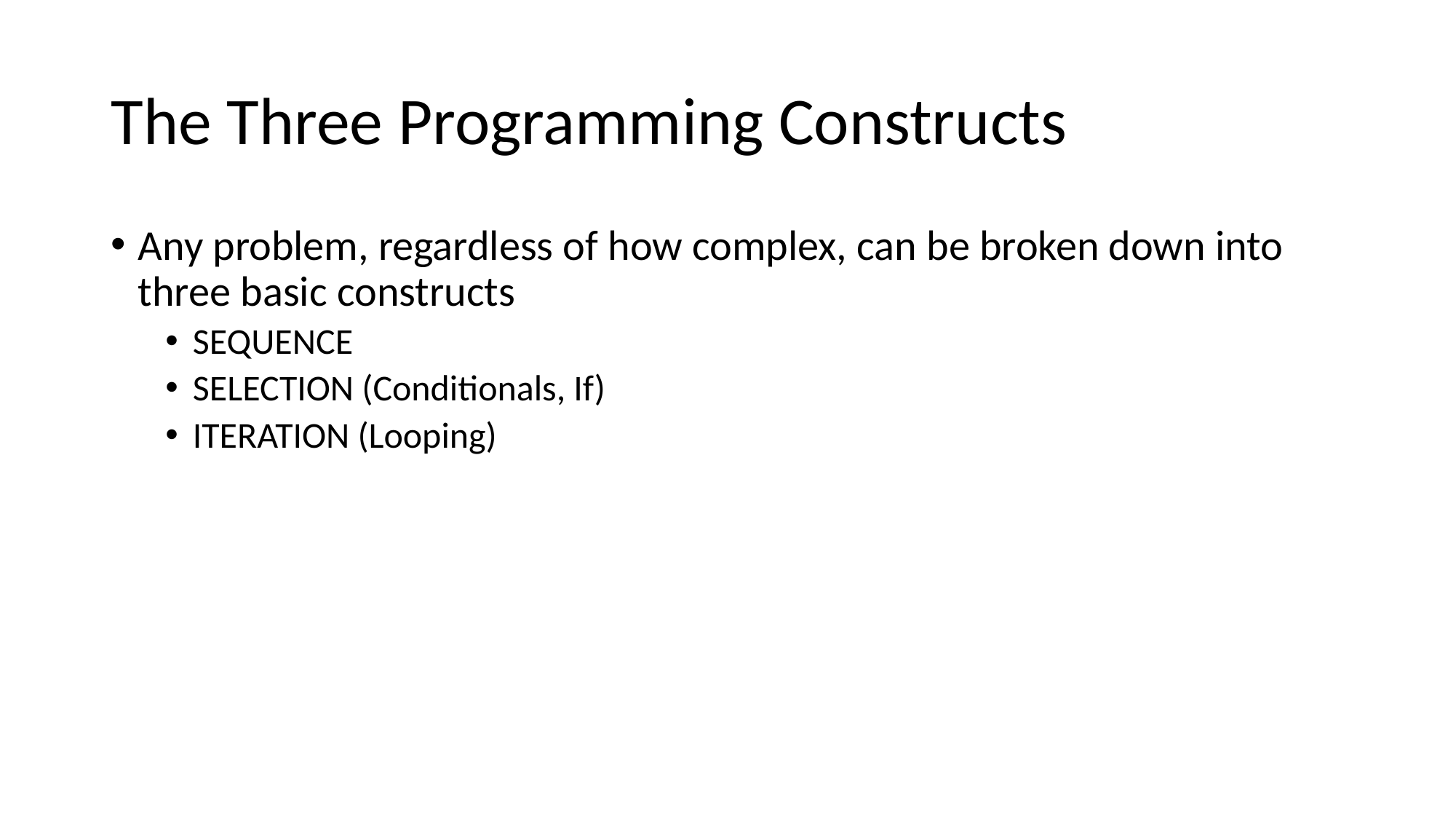

# The Three Programming Constructs
Any problem, regardless of how complex, can be broken down into three basic constructs
SEQUENCE
SELECTION (Conditionals, If)
ITERATION (Looping)